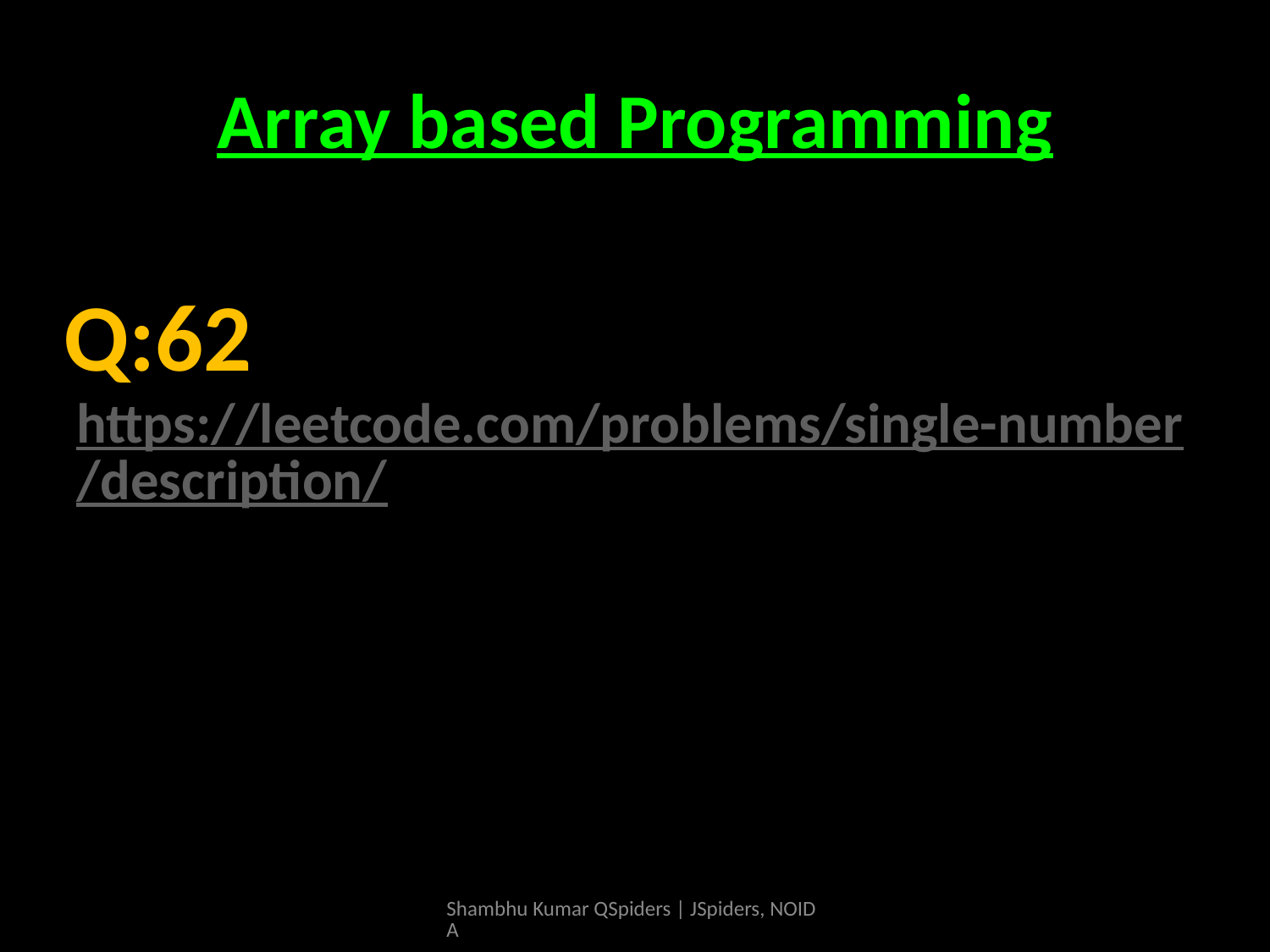

# Array based Programming

https://leetcode.com/problems/single-number/description/
Q:62
Shambhu Kumar QSpiders | JSpiders, NOIDA